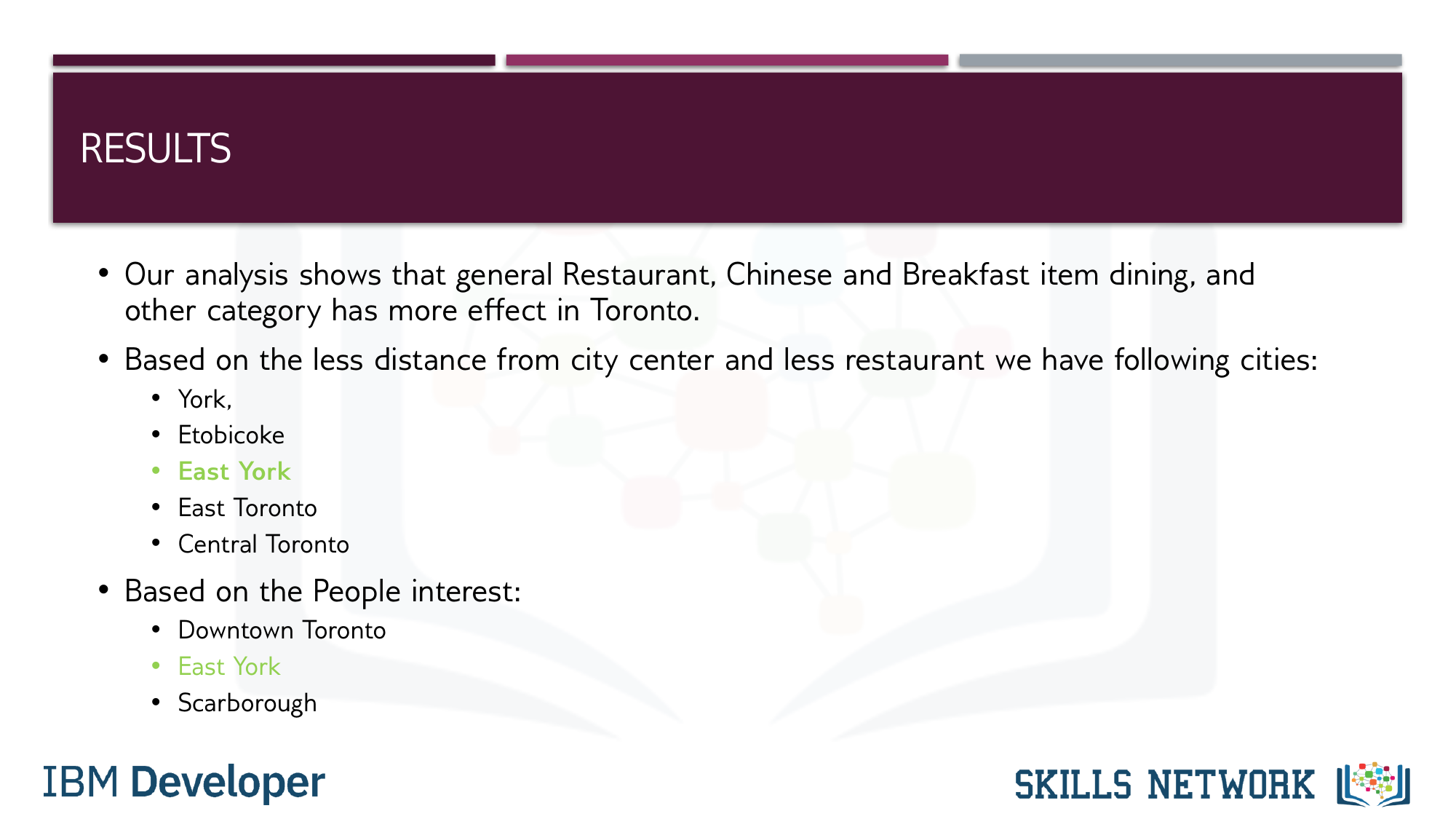

# RESULTS
Our analysis shows that general Restaurant, Chinese and Breakfast item dining, and other category has more effect in Toronto.
Based on the less distance from city center and less restaurant we have following cities:
York,
Etobicoke
East York
East Toronto
Central Toronto
Based on the People interest:
Downtown Toronto
East York
Scarborough